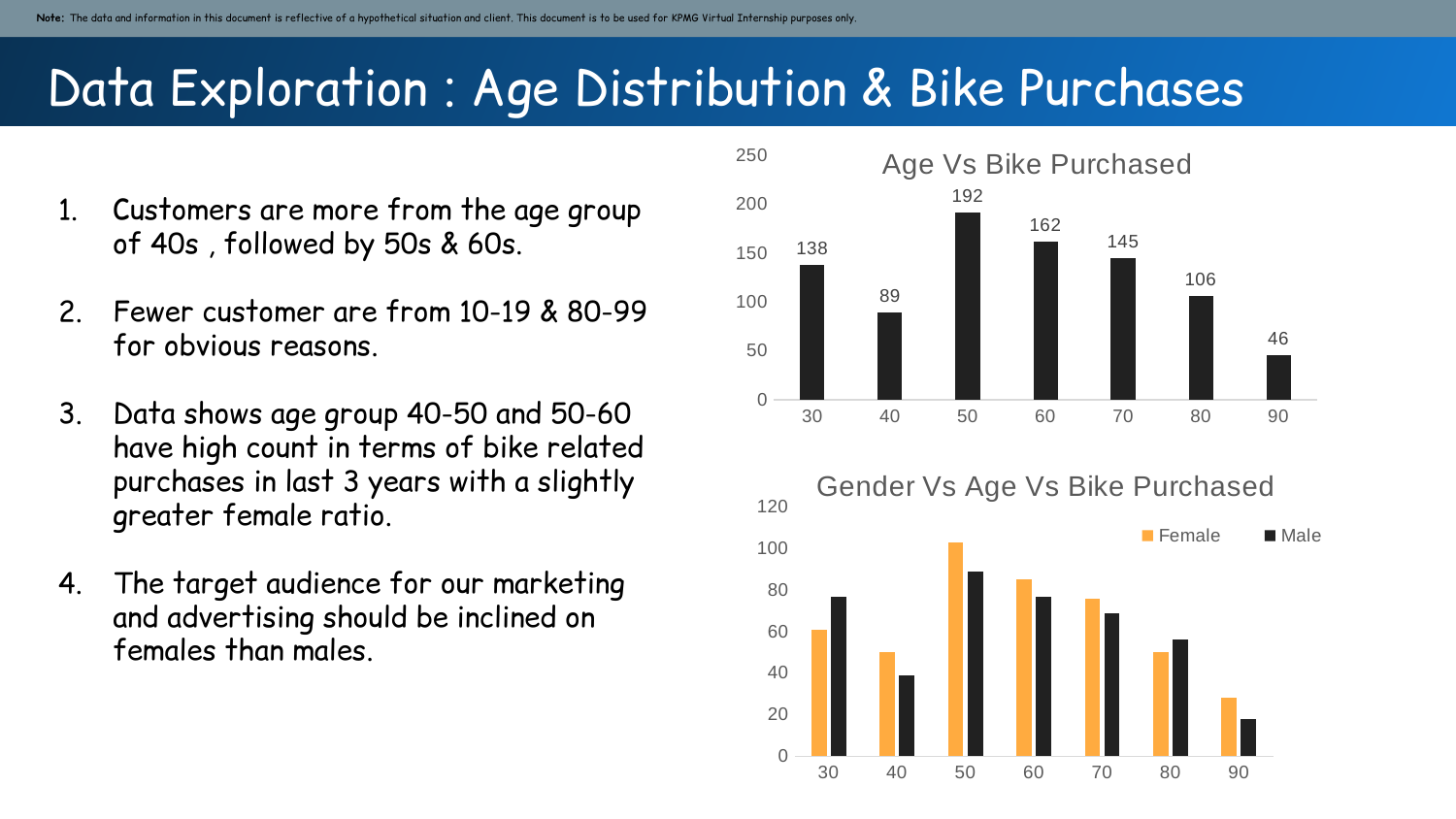

Note: The data and information in this document is reflective of a hypothetical situation and client. This document is to be used for KPMG Virtual Internship purposes only.
Data Exploration : Age Distribution & Bike Purchases

### Chart: Age Vs Bike Purchased

| Category | Total |
|---|---|
| 30 | 138.0 |
| 40 | 89.0 |
| 50 | 192.0 |
| 60 | 162.0 |
| 70 | 145.0 |
| 80 | 106.0 |
| 90 | 46.0 |
Customers are more from the age group of 40s , followed by 50s & 60s.

Fewer customer are from 10-19 & 80-99 for obvious reasons.

Data shows age group 40-50 and 50-60 have high count in terms of bike related purchases in last 3 years with a slightly greater female ratio.

The target audience for our marketing and advertising should be inclined on females than males.

### Chart: Gender Vs Age Vs Bike Purchased

| Category | Female | Male |
|---|---|---|
| 30 | 61.0 | 77.0 |
| 40 | 50.0 | 39.0 |
| 50 | 103.0 | 89.0 |
| 60 | 85.0 | 77.0 |
| 70 | 76.0 | 69.0 |
| 80 | 50.0 | 56.0 |
| 90 | 28.0 | 18.0 |